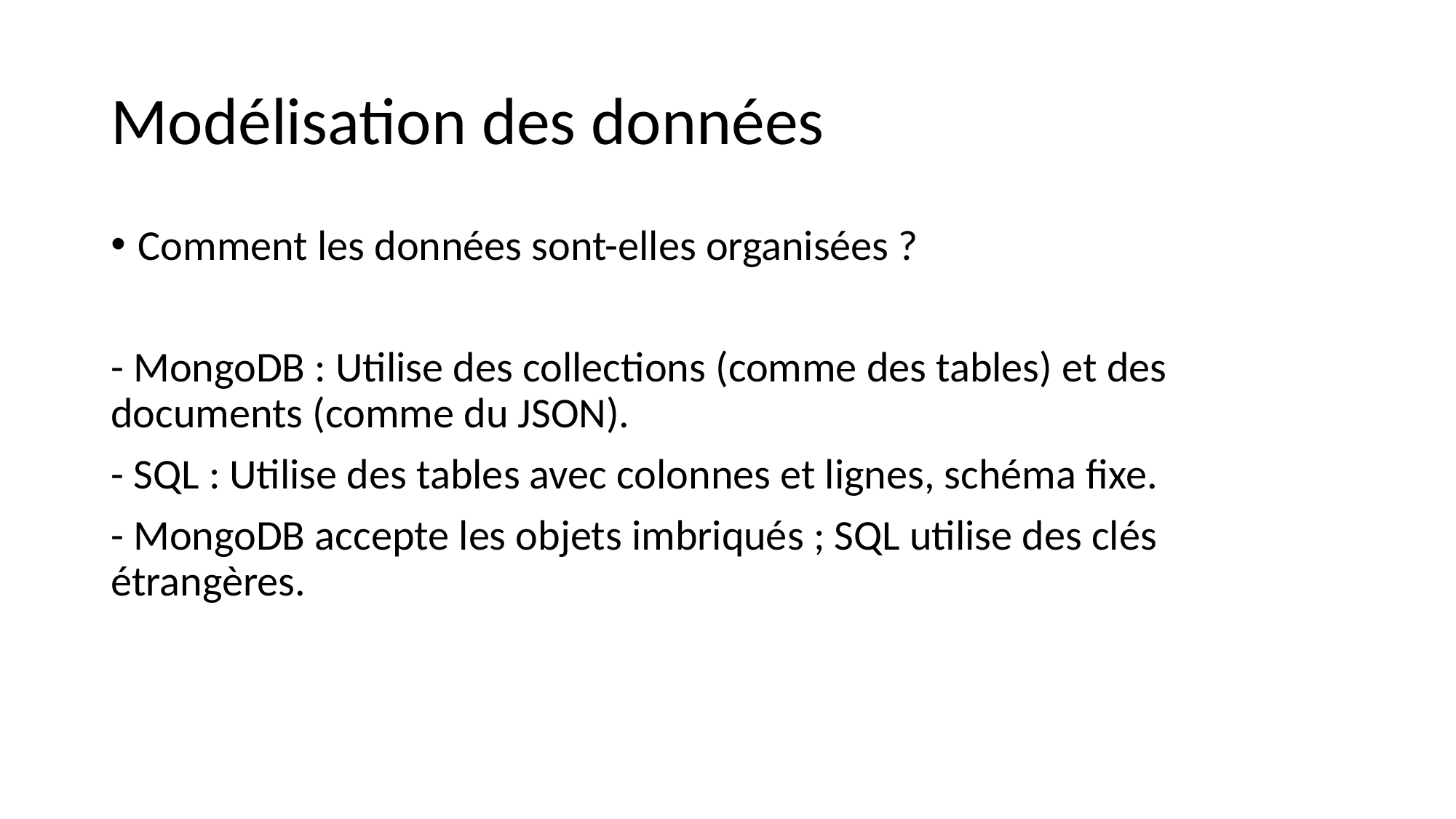

# Modélisation des données
Comment les données sont-elles organisées ?

- MongoDB : Utilise des collections (comme des tables) et des documents (comme du JSON).
- SQL : Utilise des tables avec colonnes et lignes, schéma fixe.
- MongoDB accepte les objets imbriqués ; SQL utilise des clés étrangères.